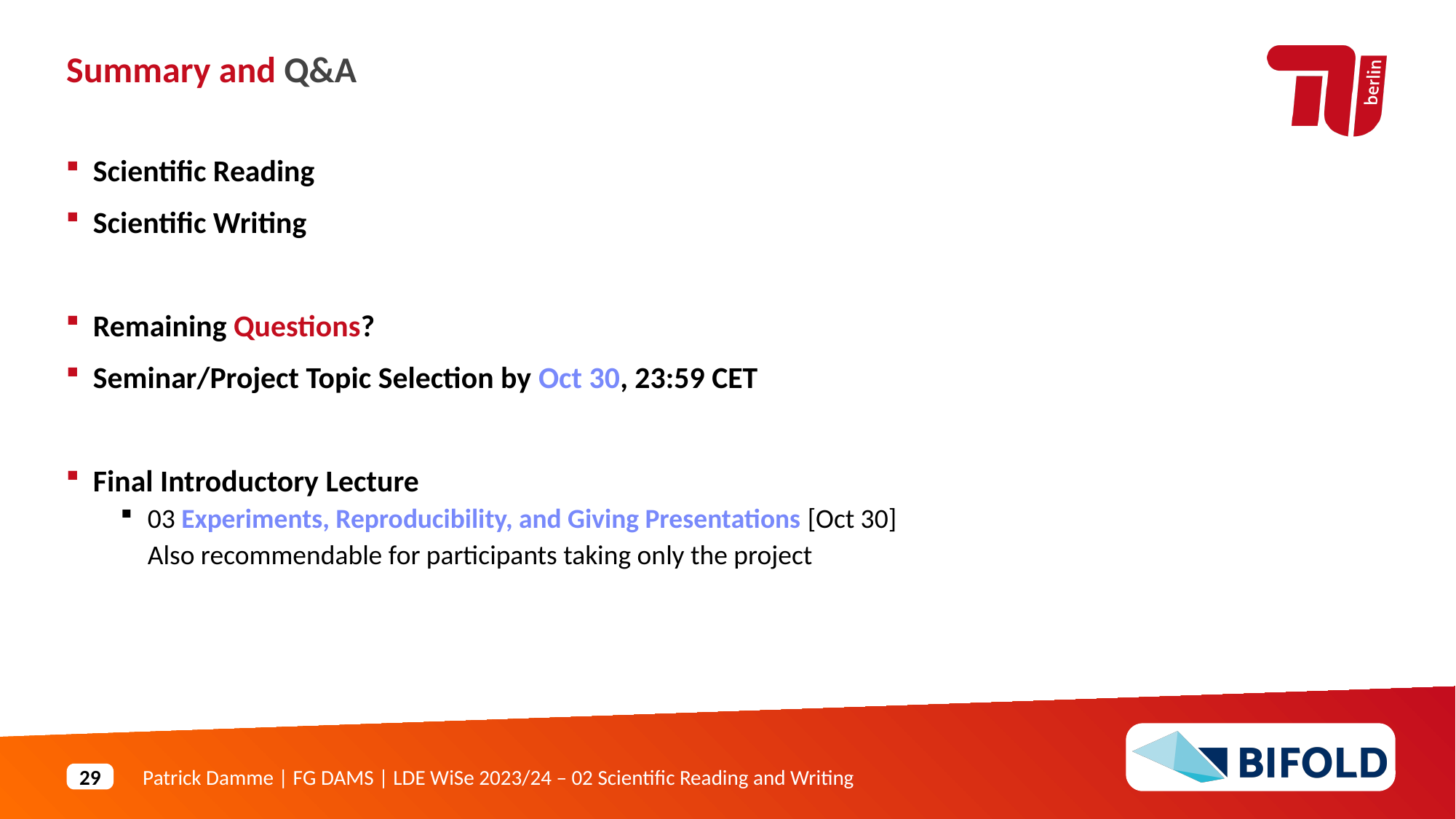

Summary and Q&A
Scientific Reading
Scientific Writing

Remaining Questions?
Seminar/Project Topic Selection by Oct 30, 23:59 CET

Final Introductory Lecture
03 Experiments, Reproducibility, and Giving Presentations [Oct 30]
Also recommendable for participants taking only the project